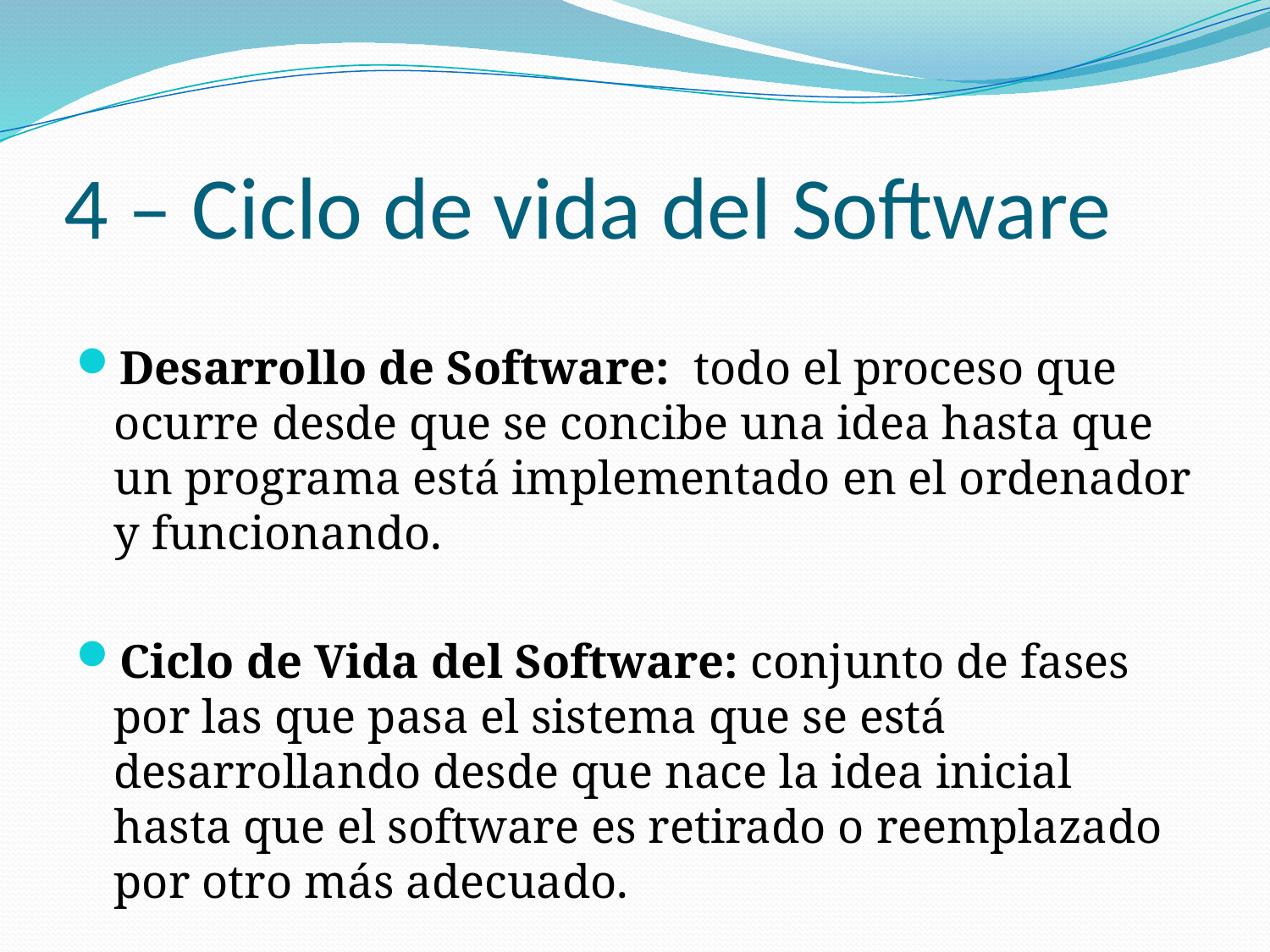

# 4 – Ciclo de vida del Software

Desarrollo de Software:  todo el proceso que ocurre desde que se concibe una idea hasta que un programa está implementado en el ordenador y funcionando.

Ciclo de Vida del Software: conjunto de fases por las que pasa el sistema que se está desarrollando desde que nace la idea inicial hasta que el software es retirado o reemplazado por otro más adecuado.